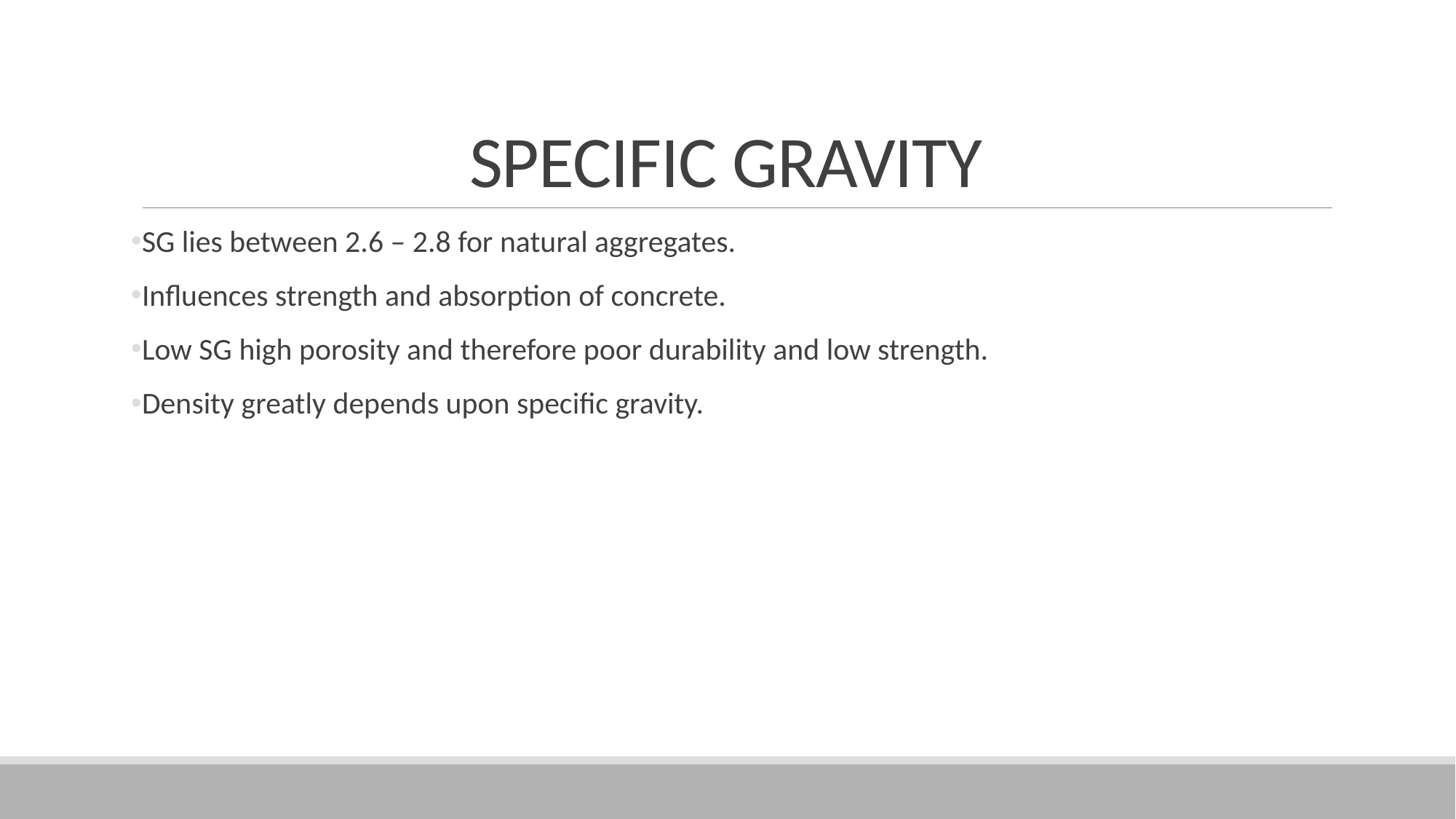

# SPECIFIC GRAVITY
SG lies between 2.6 – 2.8 for natural aggregates.
Influences strength and absorption of concrete.
Low SG high porosity and therefore poor durability and low strength.
Density greatly depends upon specific gravity.